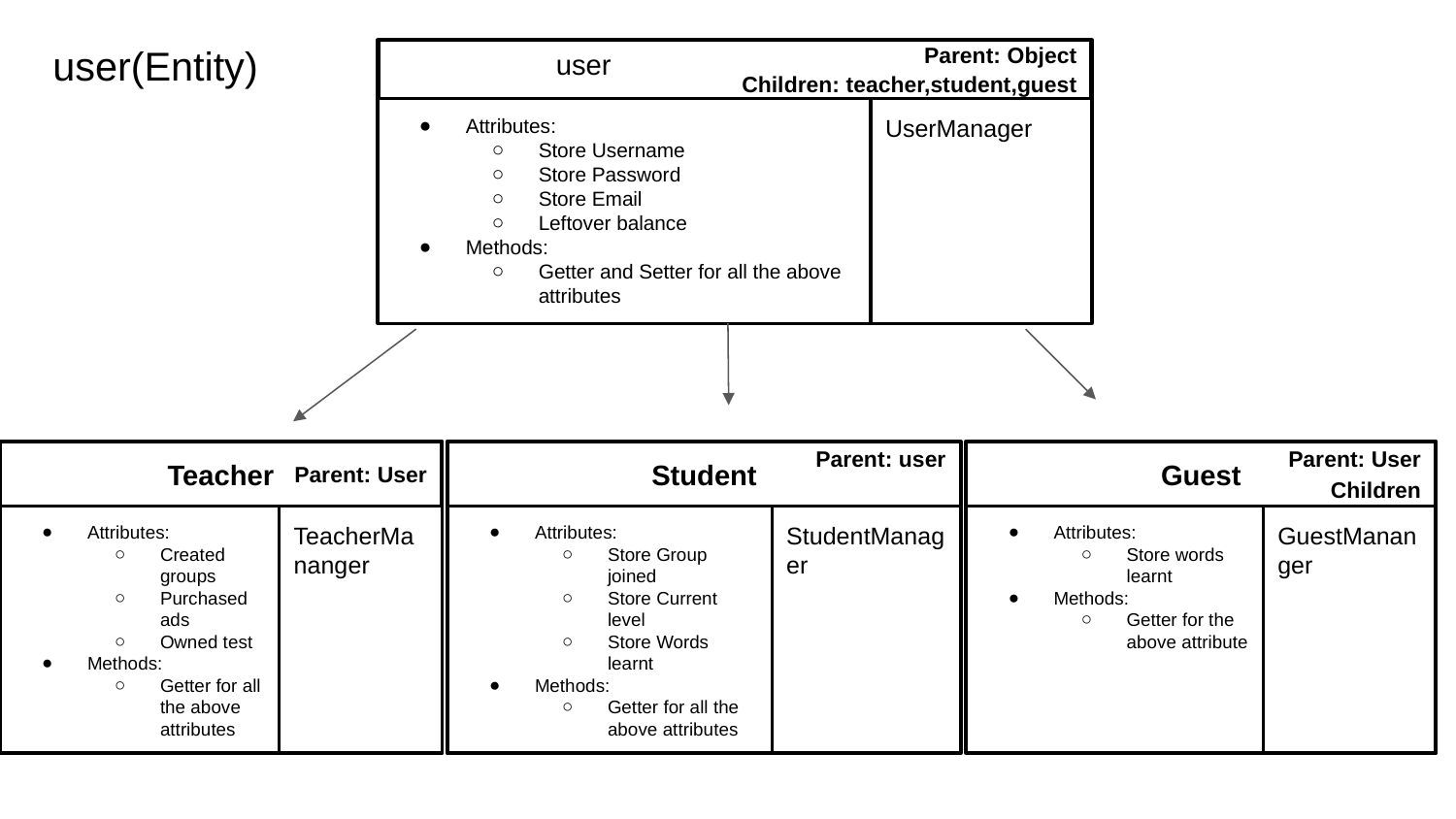

user(Entity)
user

Parent: Object
Children: teacher,student,guest
Attributes:
Store Username
Store Password
Store Email
Leftover balance
Methods:
Getter and Setter for all the above attributes
UserManager

Teacher
Parent: User
TeacherMananger
Attributes:
Created groups
Purchased ads
Owned test
Methods:
Getter for all the above attributes

Student
Parent: user

Attributes:
Store Group joined
Store Current level
Store Words learnt
Methods:
Getter for all the above attributes
StudentManager

Guest
Parent: User
Children
Attributes:
Store words learnt
Methods:
Getter for the above attribute
GuestMananger